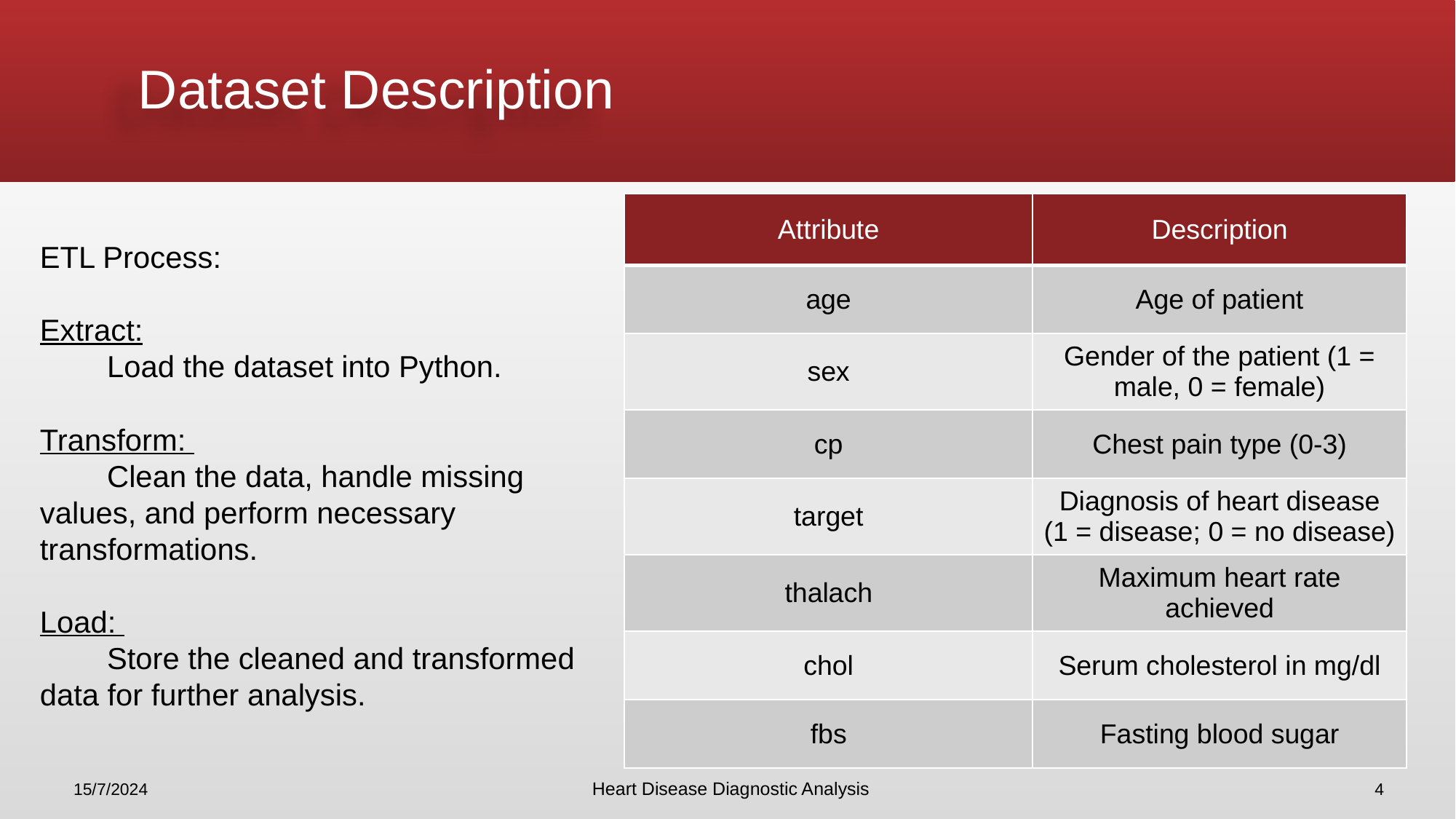

# Dataset Description
| Attribute | Description |
| --- | --- |
| age | Age of patient |
| sex | Gender of the patient (1 = male, 0 = female) |
| cp | Chest pain type (0-3) |
| target | Diagnosis of heart disease (1 = disease; 0 = no disease) |
| thalach | Maximum heart rate achieved |
| chol | Serum cholesterol in mg/dl |
| fbs | Fasting blood sugar |

ETL Process:

Extract:
        Load the dataset into Python.

Transform:
        Clean the data, handle missing values, and perform necessary transformations.

Load:
        Store the cleaned and transformed data for further analysis.
Heart Disease Diagnostic Analysis
15/7/2024
4